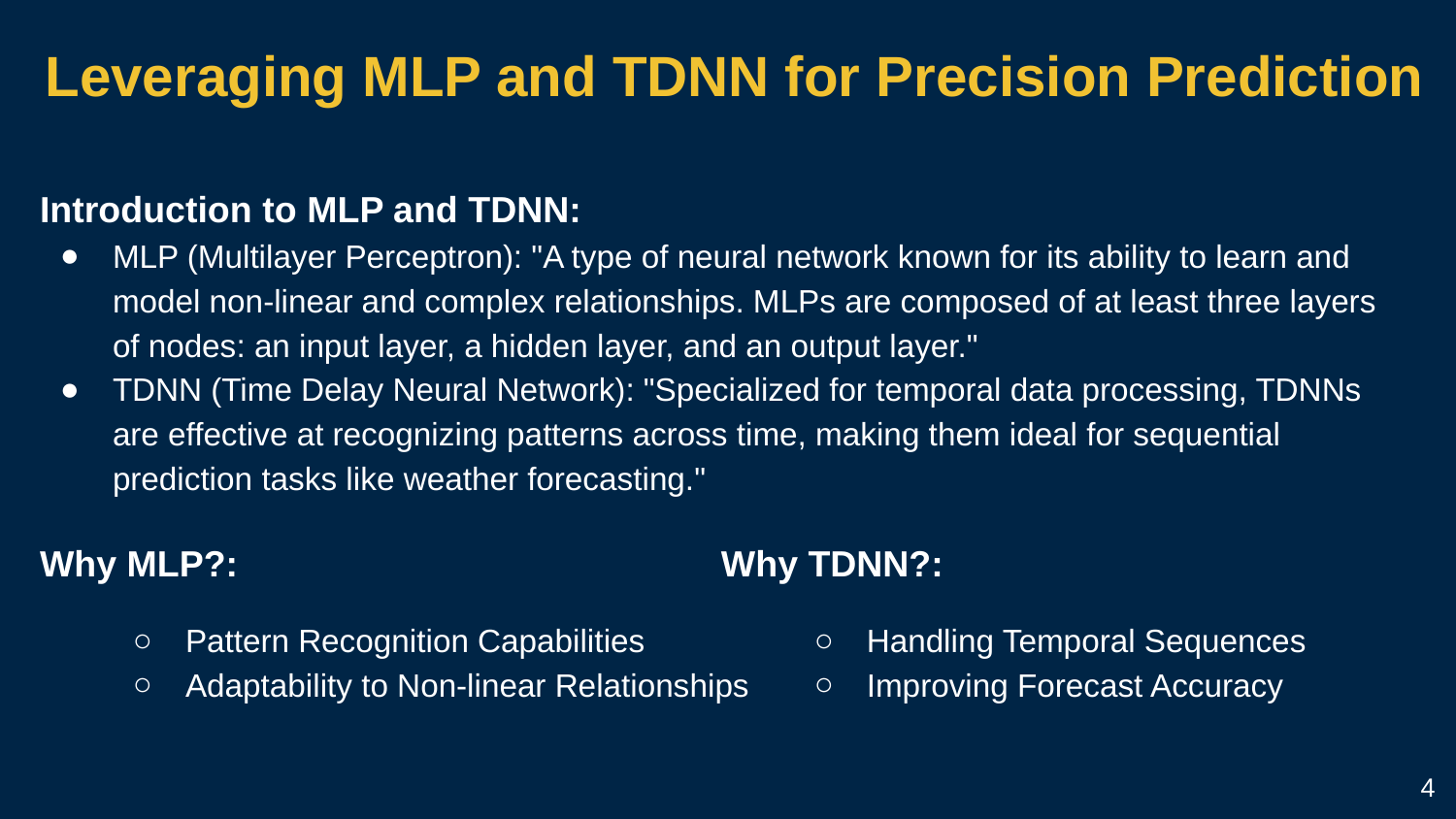

# Leveraging MLP and TDNN for Precision Prediction
Introduction to MLP and TDNN:
MLP (Multilayer Perceptron): "A type of neural network known for its ability to learn and model non-linear and complex relationships. MLPs are composed of at least three layers of nodes: an input layer, a hidden layer, and an output layer."
TDNN (Time Delay Neural Network): "Specialized for temporal data processing, TDNNs are effective at recognizing patterns across time, making them ideal for sequential prediction tasks like weather forecasting."

Why MLP?:
Pattern Recognition Capabilities
Adaptability to Non-linear Relationships

Why TDNN?:
Handling Temporal Sequences
Improving Forecast Accuracy

4